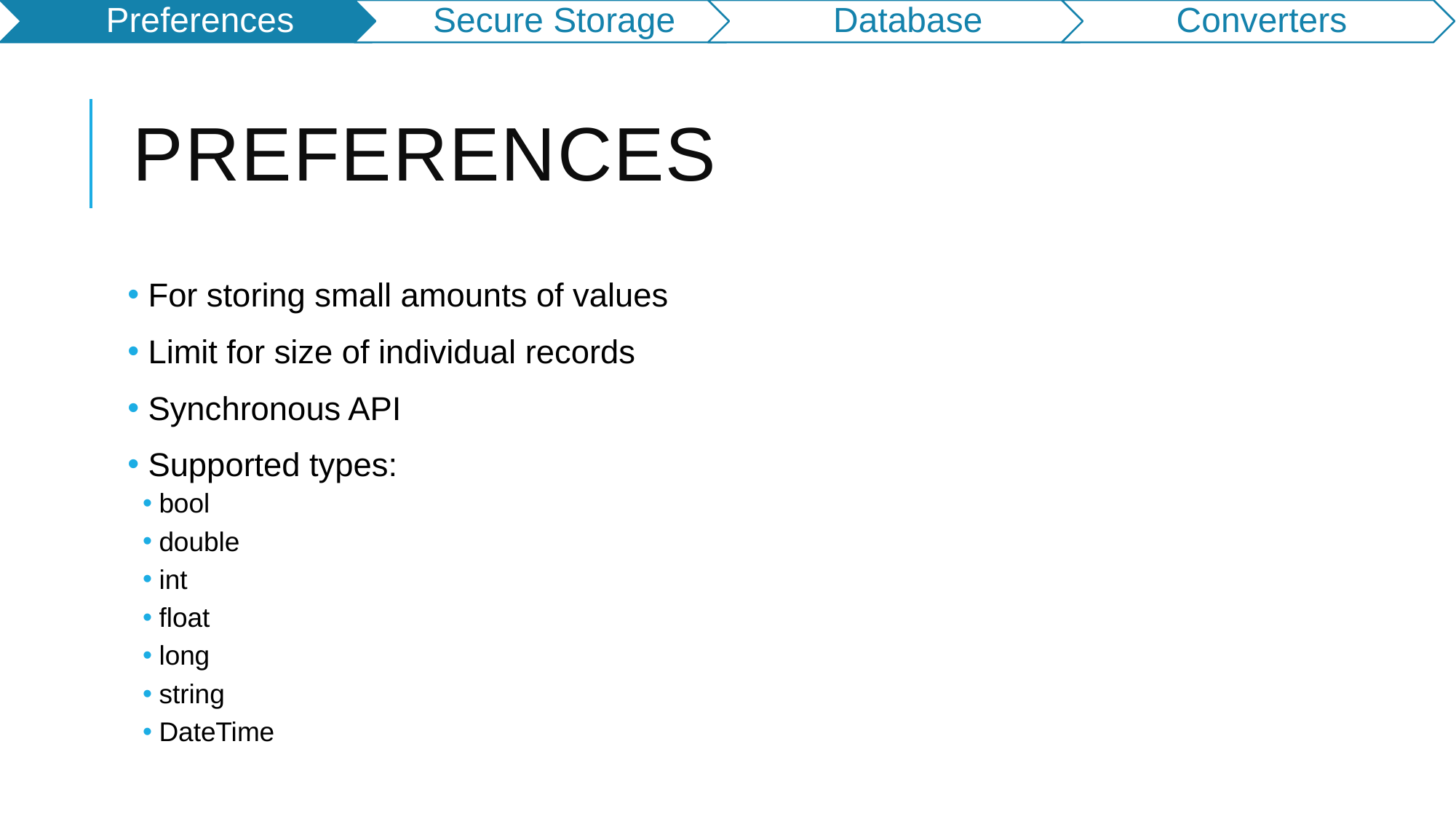

Preferences
Secure Storage
Database
Converters
# Preferences
 For storing small amounts of values
 Limit for size of individual records
 Synchronous API
 Supported types:
bool
double
int
float
long
string
DateTime